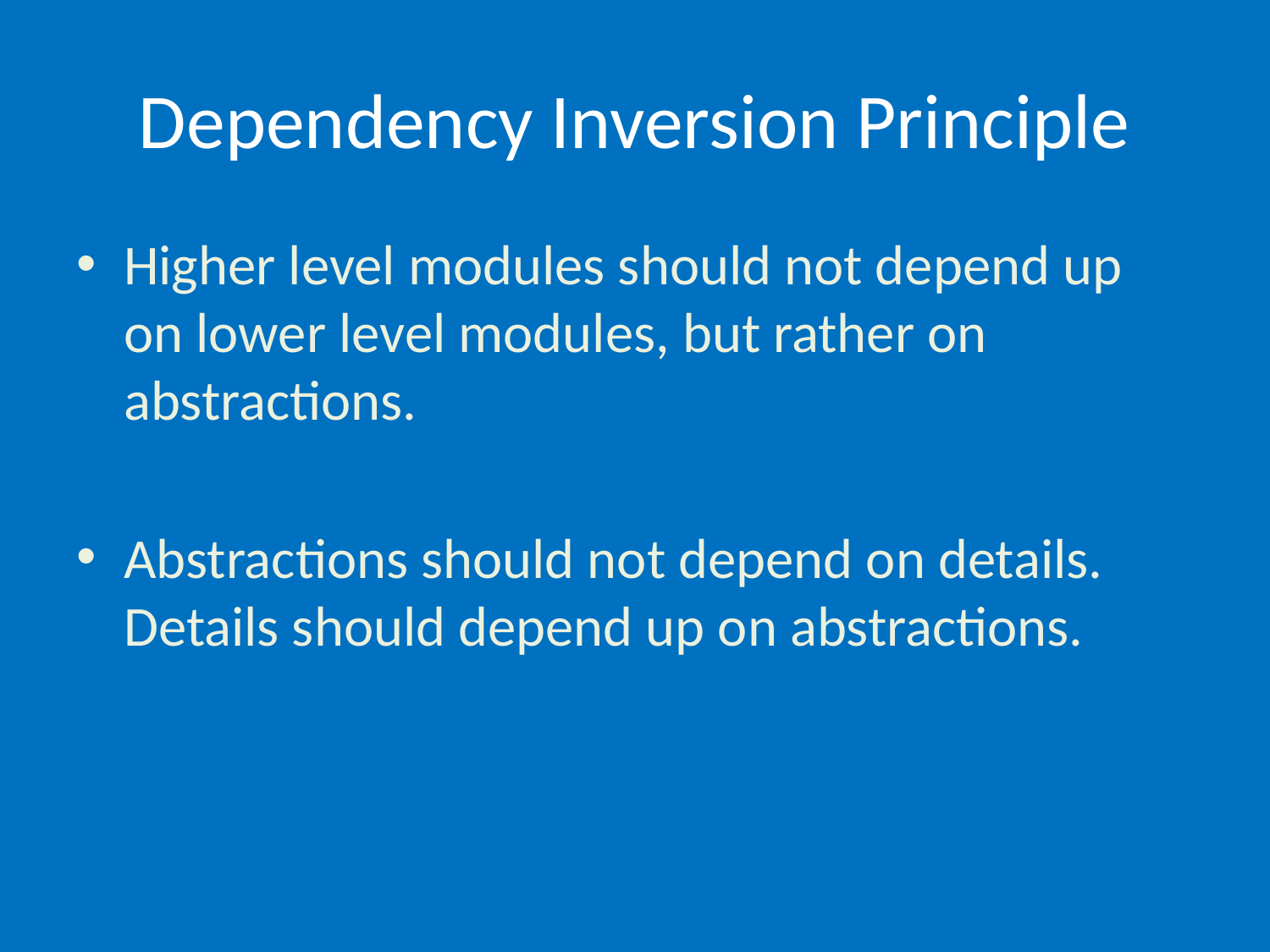

# Dependency Inversion Principle
Higher level modules should not depend up on lower level modules, but rather on abstractions.

Abstractions should not depend on details. Details should depend up on abstractions.